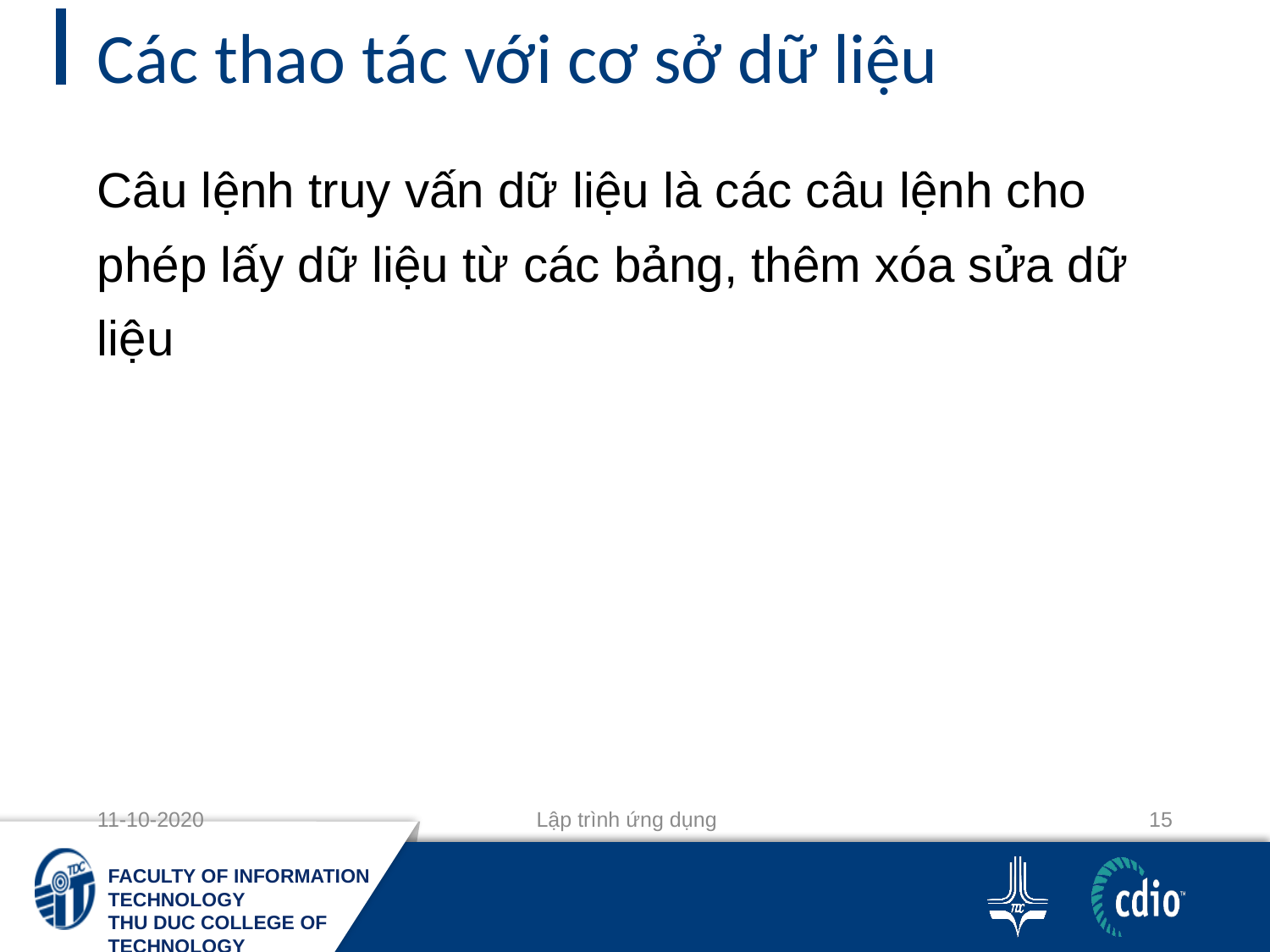

# Các thao tác với cơ sở dữ liệu
Câu lệnh truy vấn dữ liệu là các câu lệnh cho phép lấy dữ liệu từ các bảng, thêm xóa sửa dữ liệu

11-10-2020
Lập trình ứng dụng
15